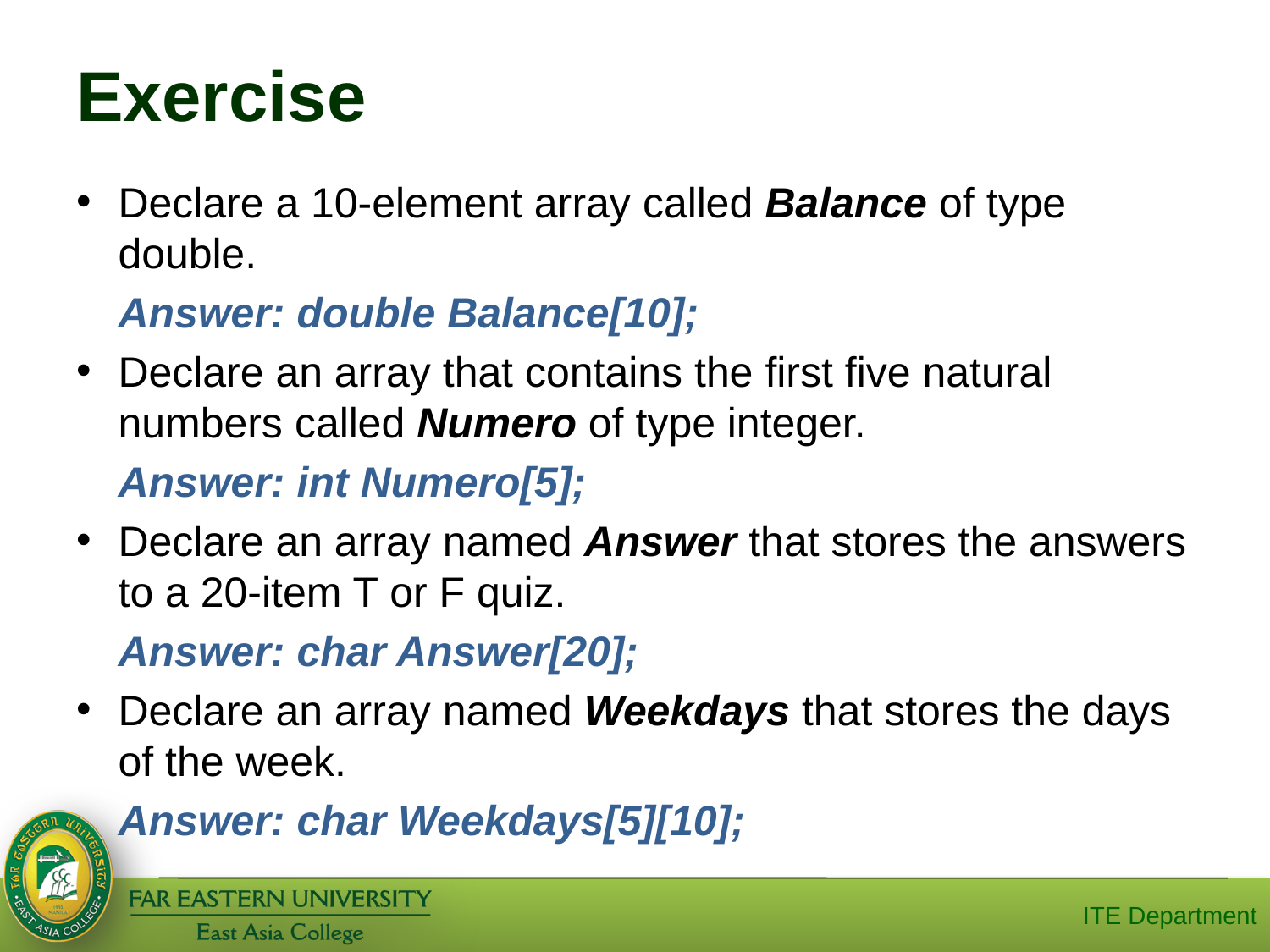

# Exercise
Declare a 10-element array called Balance of type double.
	Answer: double Balance[10];
Declare an array that contains the first five natural numbers called Numero of type integer.
	Answer: int Numero[5];
Declare an array named Answer that stores the answers to a 20-item T or F quiz.
	Answer: char Answer[20];
Declare an array named Weekdays that stores the days of the week.
	Answer: char Weekdays[5][10];